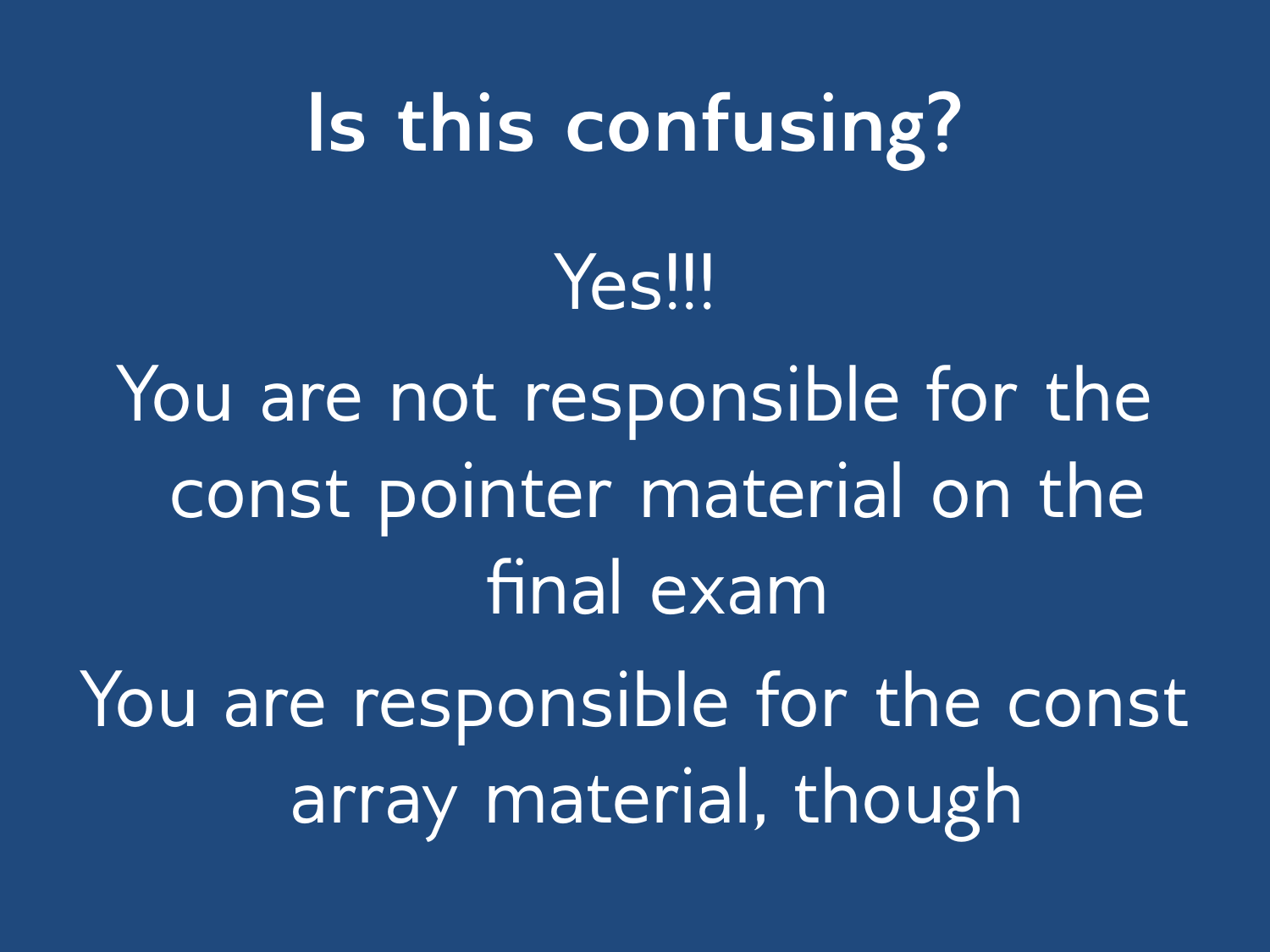

# Is this confusing?
Yes!!!
You are not responsible for the const pointer material on the final exam
You are responsible for the const array material, though